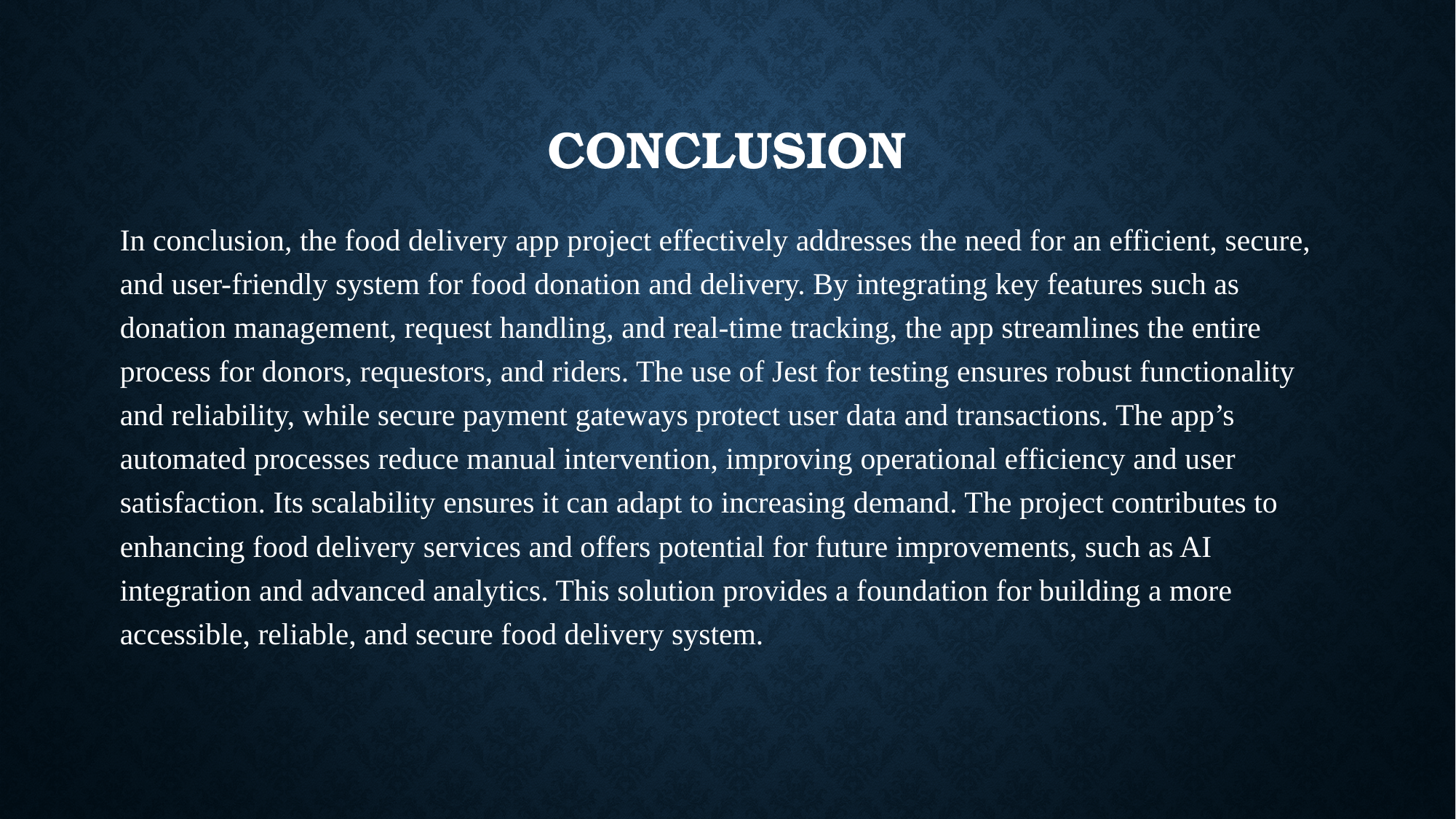

# CONCLUSION
In conclusion, the food delivery app project effectively addresses the need for an efficient, secure, and user-friendly system for food donation and delivery. By integrating key features such as donation management, request handling, and real-time tracking, the app streamlines the entire process for donors, requestors, and riders. The use of Jest for testing ensures robust functionality and reliability, while secure payment gateways protect user data and transactions. The app’s automated processes reduce manual intervention, improving operational efficiency and user satisfaction. Its scalability ensures it can adapt to increasing demand. The project contributes to enhancing food delivery services and offers potential for future improvements, such as AI integration and advanced analytics. This solution provides a foundation for building a more accessible, reliable, and secure food delivery system.